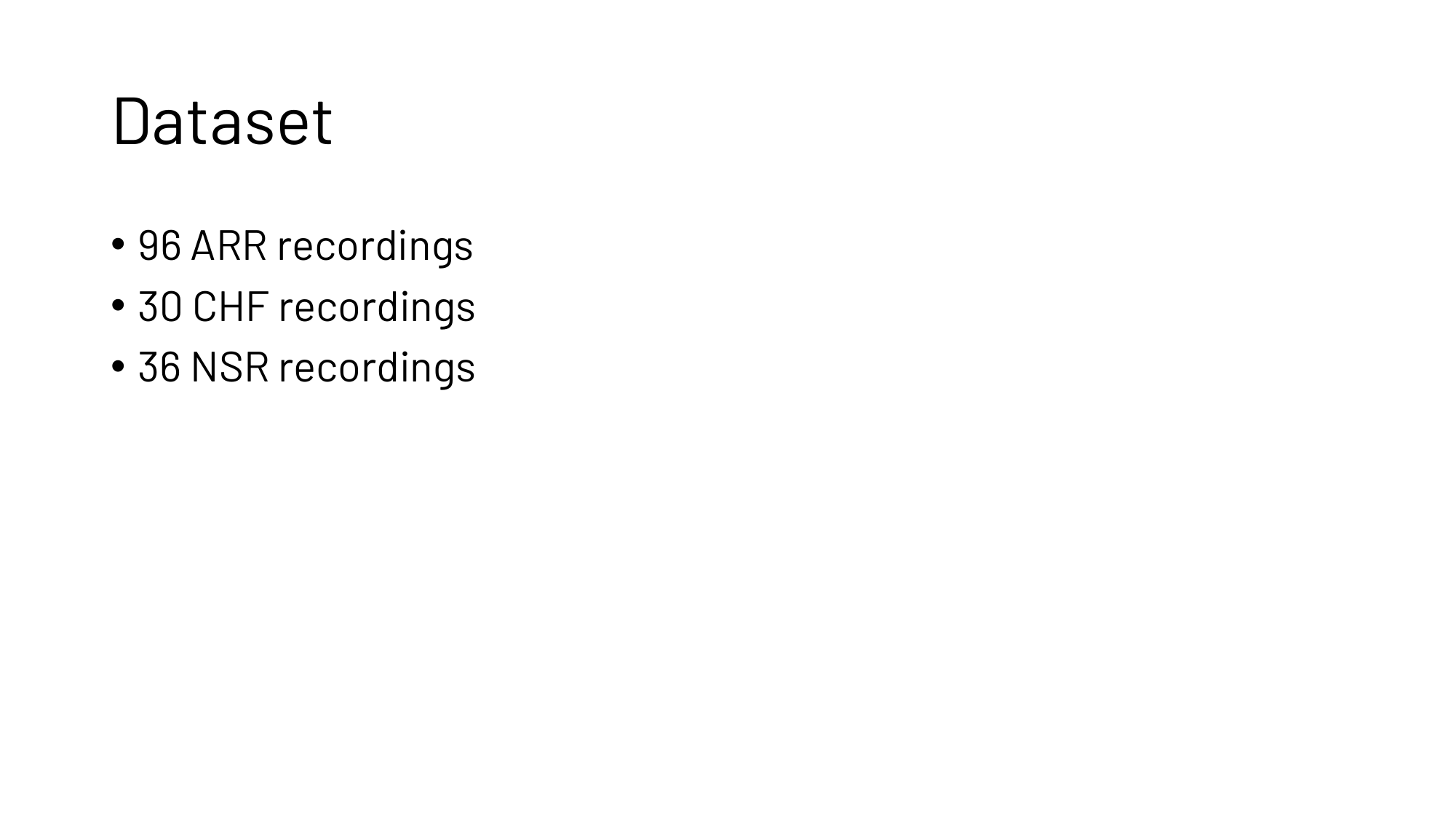

# Dataset
96 ARR recordings
30 CHF recordings
36 NSR recordings